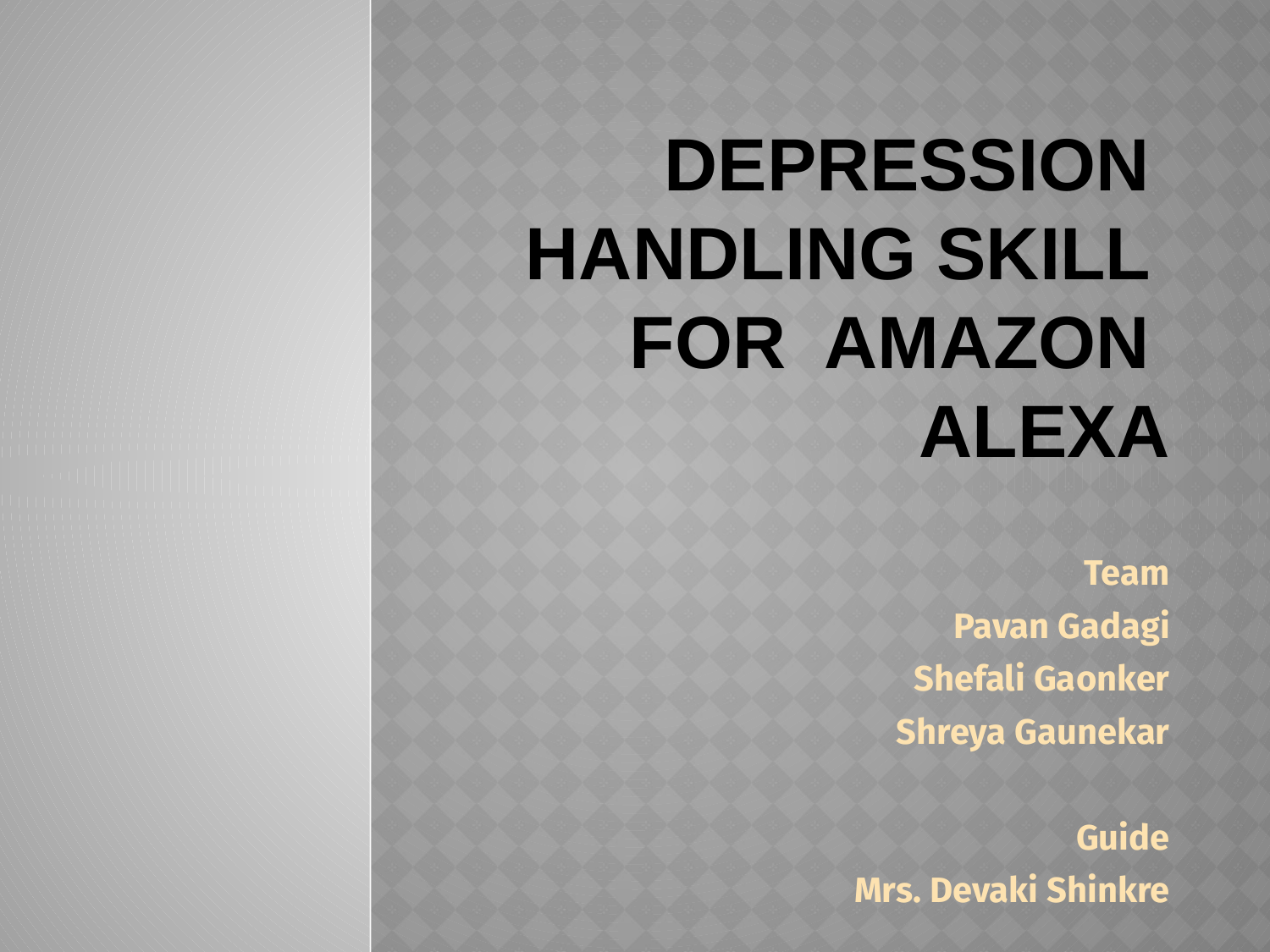

# DEPRESSION  HANDLING SKILL  FOR  AMAZON  ALEXA
Team
Pavan Gadagi
Shefali Gaonker
Shreya Gaunekar

Guide
Mrs. Devaki Shinkre